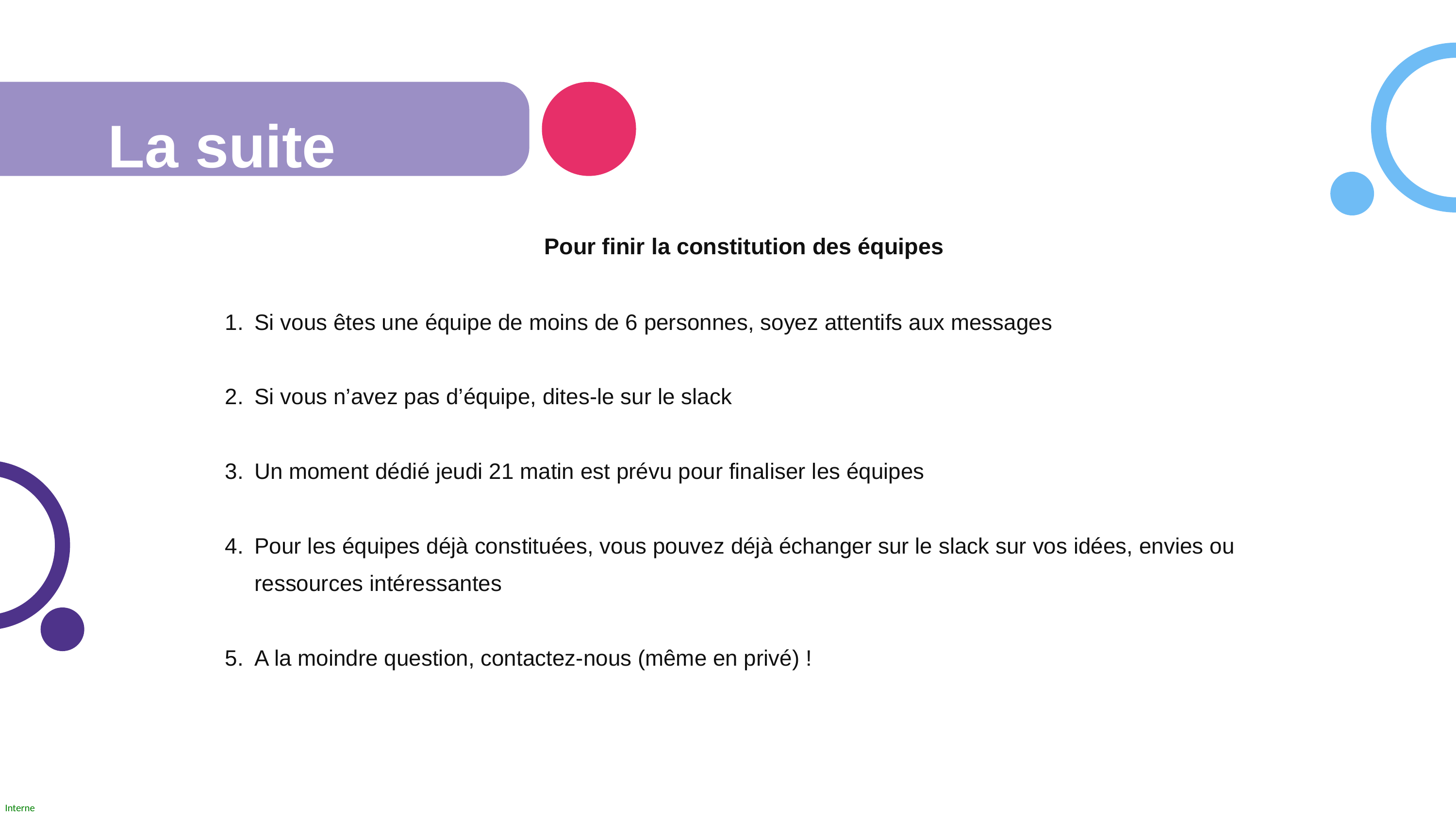

La suite

Pour finir la constitution des équipes

Si vous êtes une équipe de moins de 6 personnes, soyez attentifs aux messages
Si vous n’avez pas d’équipe, dites-le sur le slack
Un moment dédié jeudi 21 matin est prévu pour finaliser les équipes
Pour les équipes déjà constituées, vous pouvez déjà échanger sur le slack sur vos idées, envies ou ressources intéressantes
A la moindre question, contactez-nous (même en privé) !